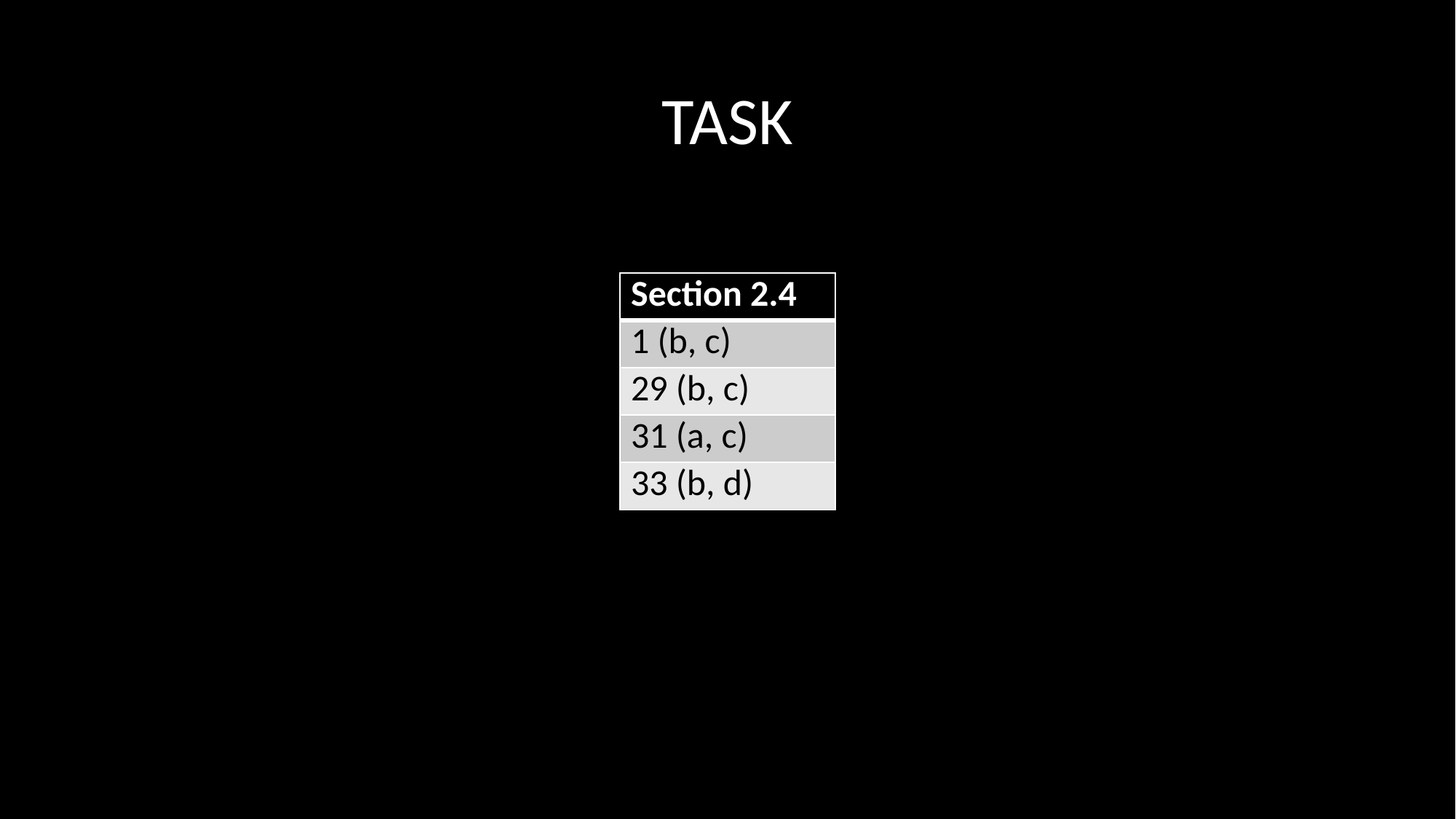

# TASK
| Section 2.4 |
| --- |
| 1 (b, c) |
| 29 (b, c) |
| 31 (a, c) |
| 33 (b, d) |